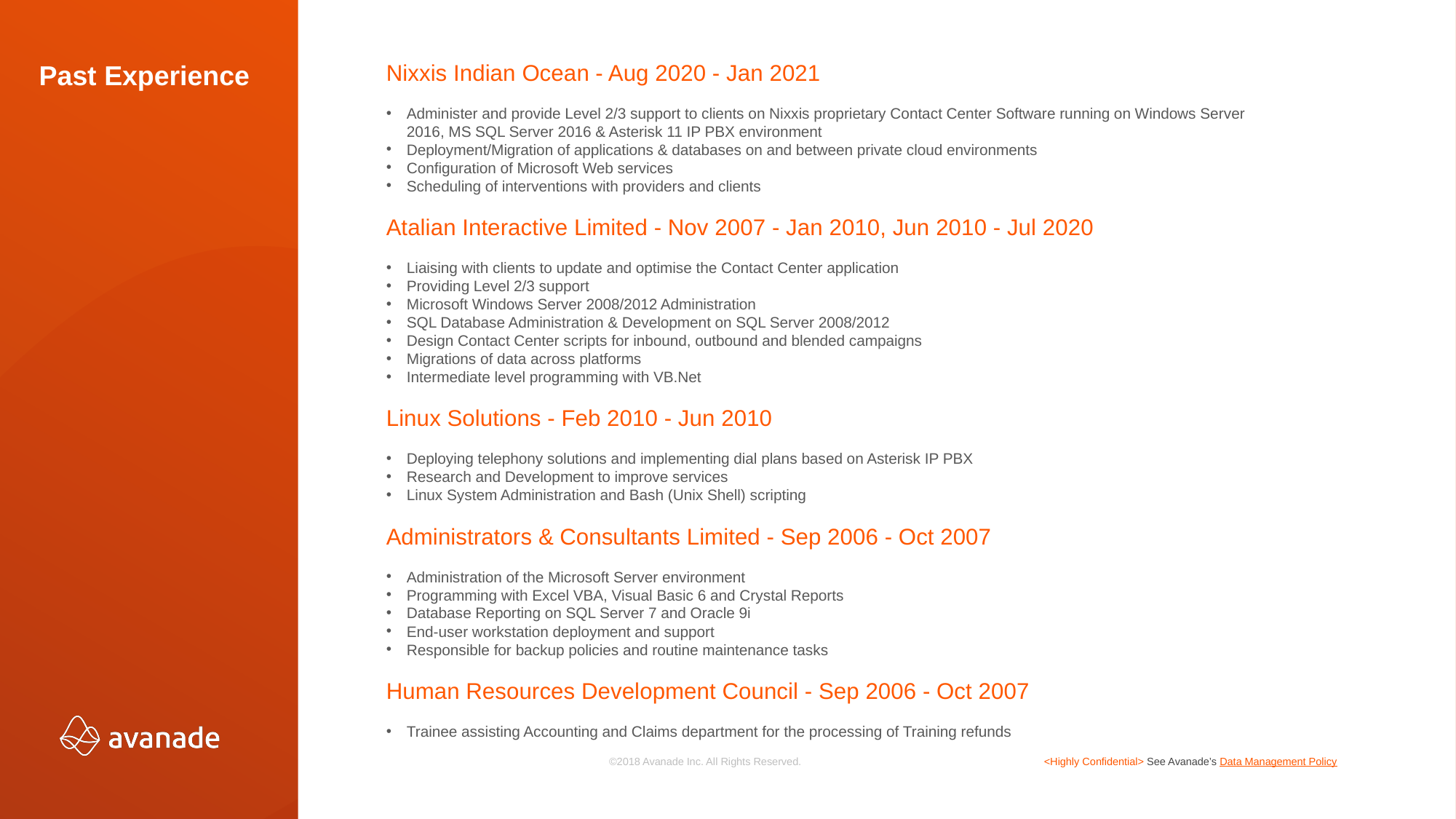

Nixxis Indian Ocean - Aug 2020 - Jan 2021

Administer and provide Level 2/3 support to clients on Nixxis proprietary Contact Center Software running on Windows Server 2016, MS SQL Server 2016 & Asterisk 11 IP PBX environment
Deployment/Migration of applications & databases on and between private cloud environments
Configuration of Microsoft Web services
Scheduling of interventions with providers and clients

Atalian Interactive Limited - Nov 2007 - Jan 2010, Jun 2010 - Jul 2020

Liaising with clients to update and optimise the Contact Center application
Providing Level 2/3 support
Microsoft Windows Server 2008/2012 Administration
SQL Database Administration & Development on SQL Server 2008/2012
Design Contact Center scripts for inbound, outbound and blended campaigns
Migrations of data across platforms
Intermediate level programming with VB.Net

Linux Solutions - Feb 2010 - Jun 2010

Deploying telephony solutions and implementing dial plans based on Asterisk IP PBX
Research and Development to improve services
Linux System Administration and Bash (Unix Shell) scripting

Administrators & Consultants Limited - Sep 2006 - Oct 2007

Administration of the Microsoft Server environment
Programming with Excel VBA, Visual Basic 6 and Crystal Reports
Database Reporting on SQL Server 7 and Oracle 9i
End-user workstation deployment and support
Responsible for backup policies and routine maintenance tasks

Human Resources Development Council - Sep 2006 - Oct 2007

Trainee assisting Accounting and Claims department for the processing of Training refunds
Past Experience